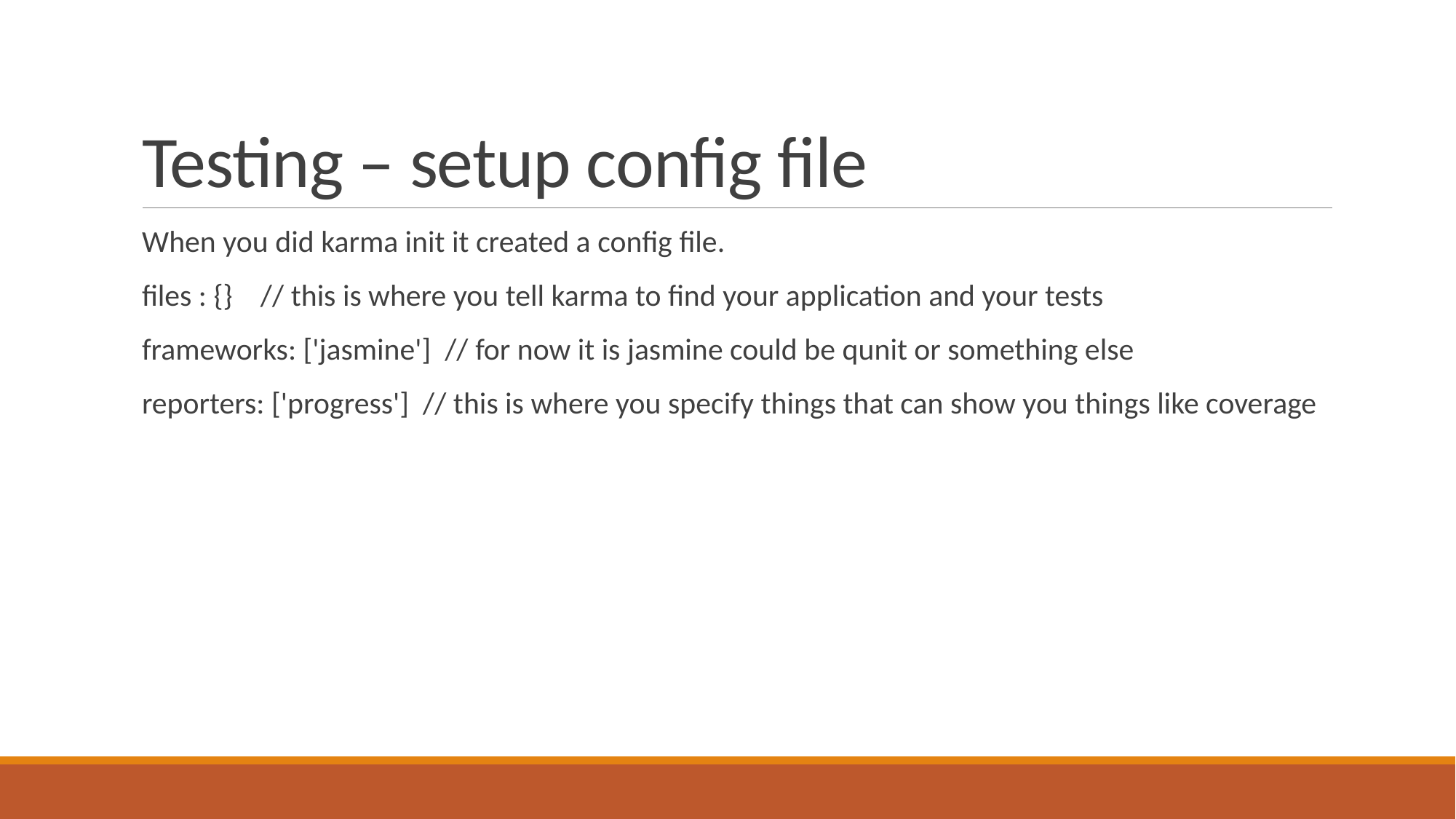

# Testing – setup config file
When you did karma init it created a config file.
files : {}    // this is where you tell karma to find your application and your tests
frameworks: ['jasmine']  // for now it is jasmine could be qunit or something else
reporters: ['progress']  // this is where you specify things that can show you things like coverage